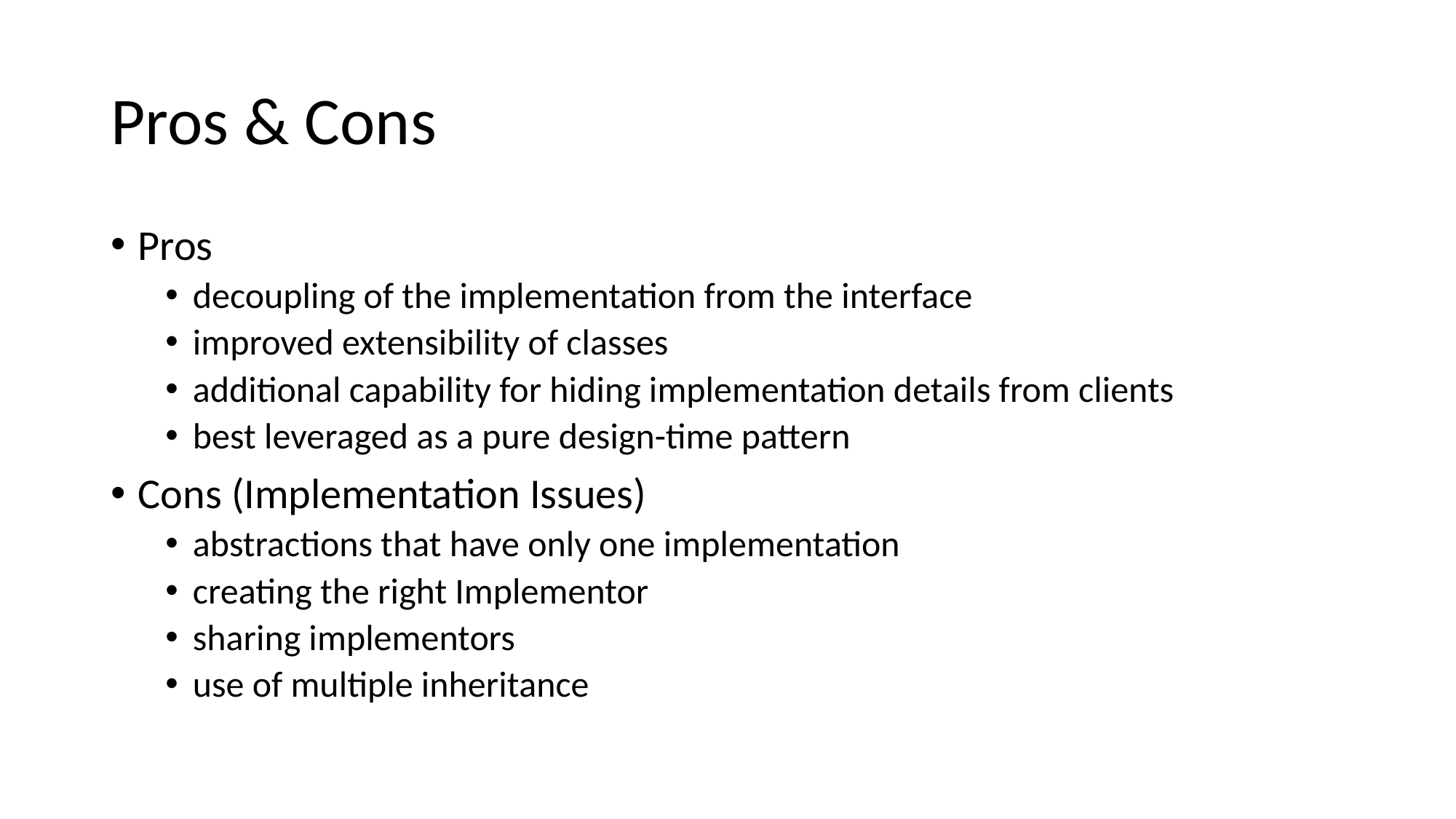

# Pros & Cons
Pros
decoupling of the implementation from the interface
improved extensibility of classes
additional capability for hiding implementation details from clients
best leveraged as a pure design-time pattern
Cons (Implementation Issues)
abstractions that have only one implementation
creating the right Implementor
sharing implementors
use of multiple inheritance
8